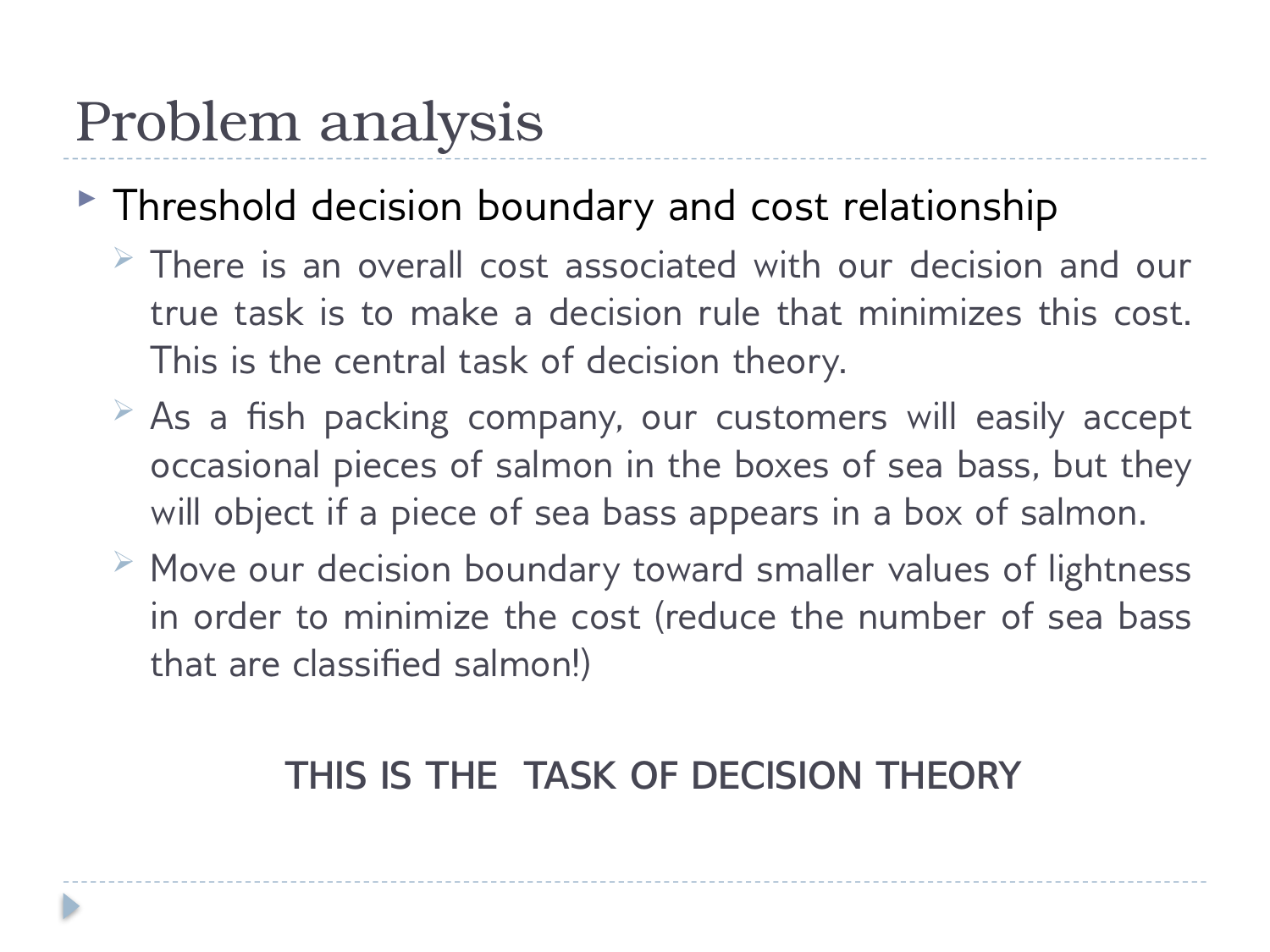

# Problem analysis
Threshold decision boundary and cost relationship
There is an overall cost associated with our decision and our true task is to make a decision rule that minimizes this cost. This is the central task of decision theory.
As a fish packing company, our customers will easily accept occasional pieces of salmon in the boxes of sea bass, but they will object if a piece of sea bass appears in a box of salmon.
Move our decision boundary toward smaller values of lightness in order to minimize the cost (reduce the number of sea bass that are classified salmon!)

THIS IS THE  TASK OF DECISION THEORY